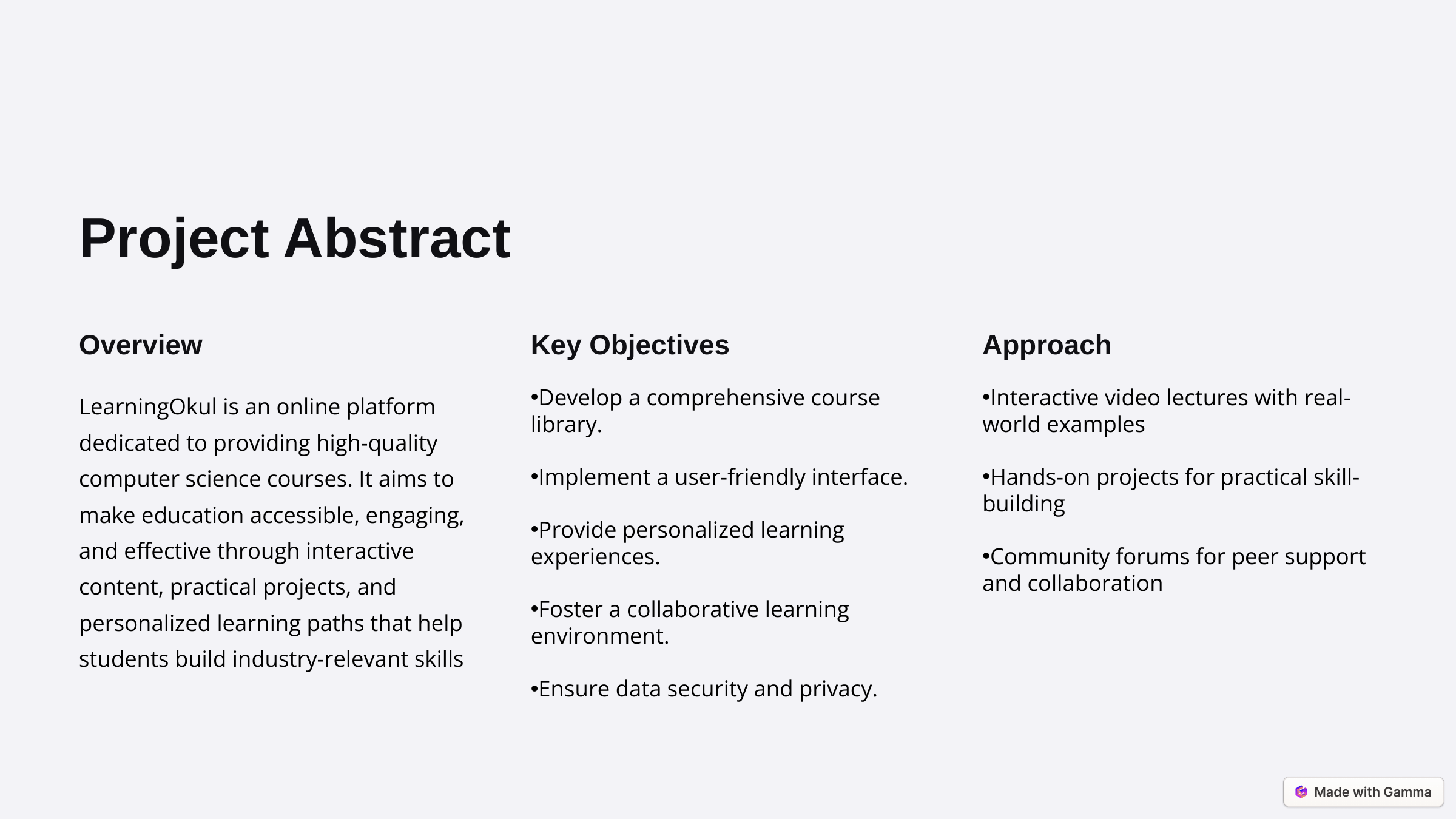

Project Abstract
Overview
Key Objectives
Approach
Develop a comprehensive course library.
Implement a user-friendly interface.
Provide personalized learning experiences.
Foster a collaborative learning environment.
Ensure data security and privacy.

LearningOkul is an online platform dedicated to providing high-quality computer science courses. It aims to make education accessible, engaging, and effective through interactive content, practical projects, and personalized learning paths that help students build industry-relevant skills
Interactive video lectures with real-world examples
Hands-on projects for practical skill-building
Community forums for peer support and collaboration